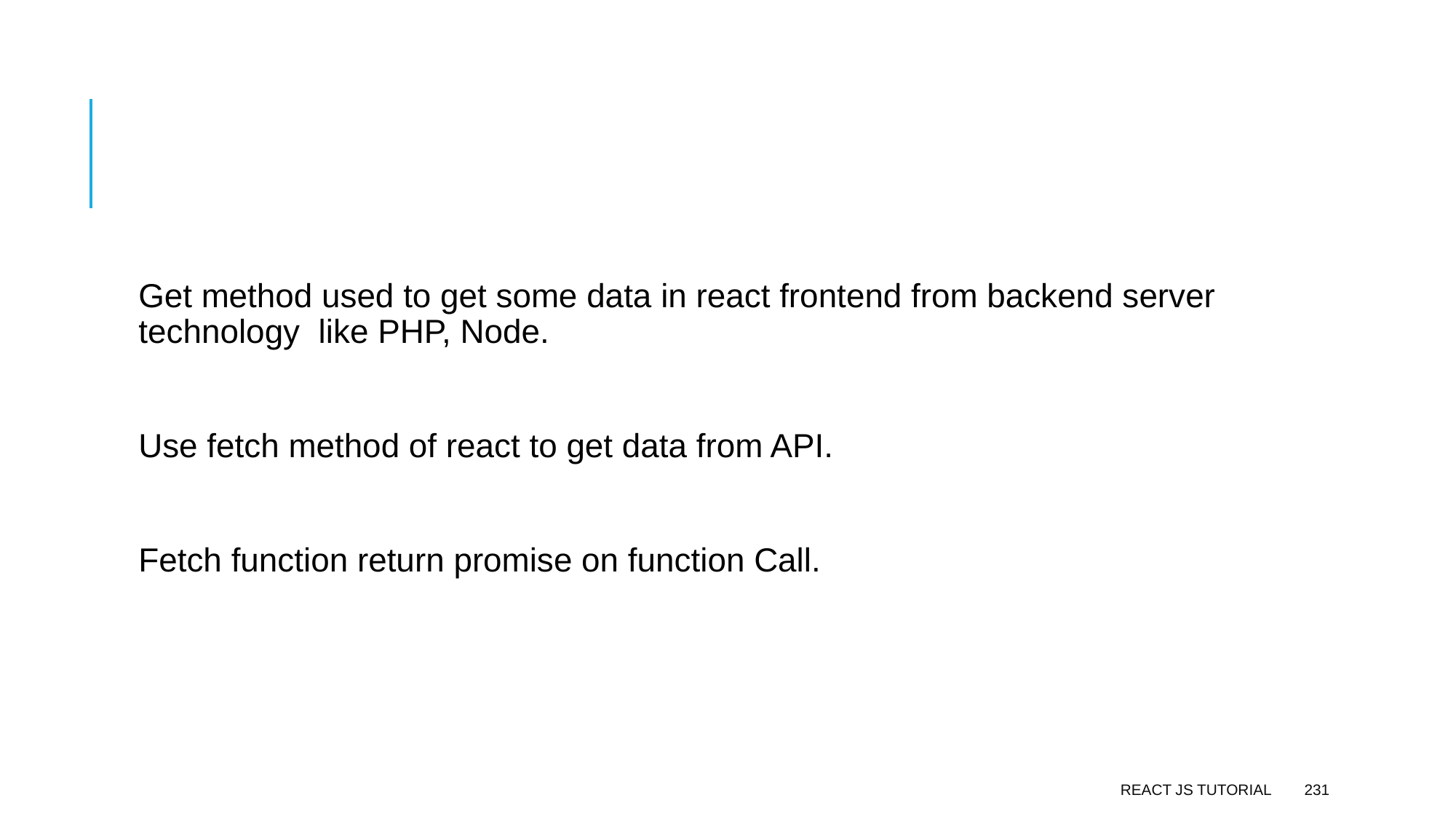

#
Get method used to get some data in react frontend from backend server technology  like PHP, Node.

Use fetch method of react to get data from API.

Fetch function return promise on function Call.

React JS Tutorial
231